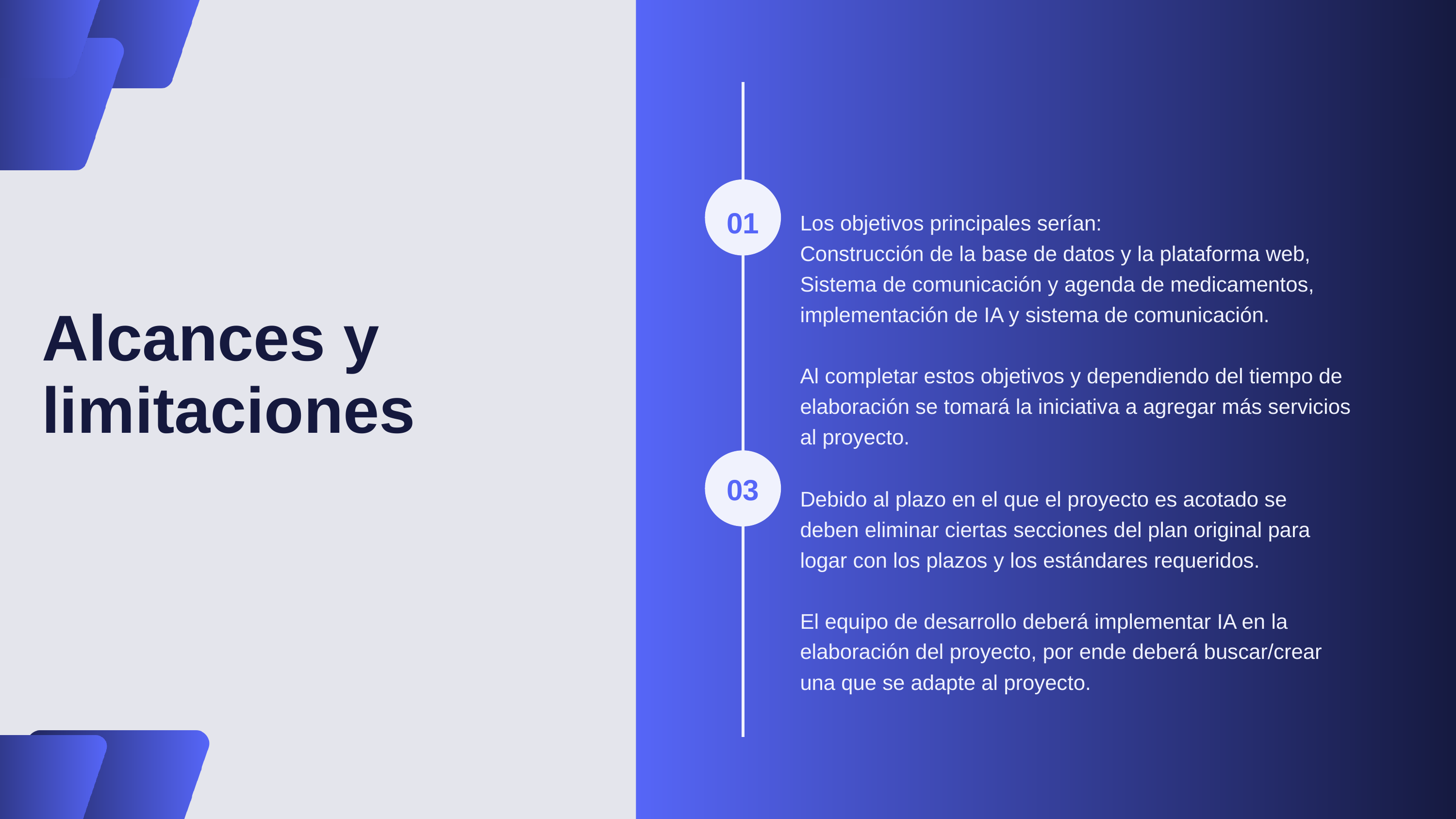

01
Los objetivos principales serían:
Construcción de la base de datos y la plataforma web,
Sistema de comunicación y agenda de medicamentos,
implementación de IA y sistema de comunicación.

Al completar estos objetivos y dependiendo del tiempo de elaboración se tomará la iniciativa a agregar más servicios al proyecto.

Alcances y limitaciones

03
Debido al plazo en el que el proyecto es acotado se deben eliminar ciertas secciones del plan original para logar con los plazos y los estándares requeridos.

El equipo de desarrollo deberá implementar IA en la elaboración del proyecto, por ende deberá buscar/crear una que se adapte al proyecto.